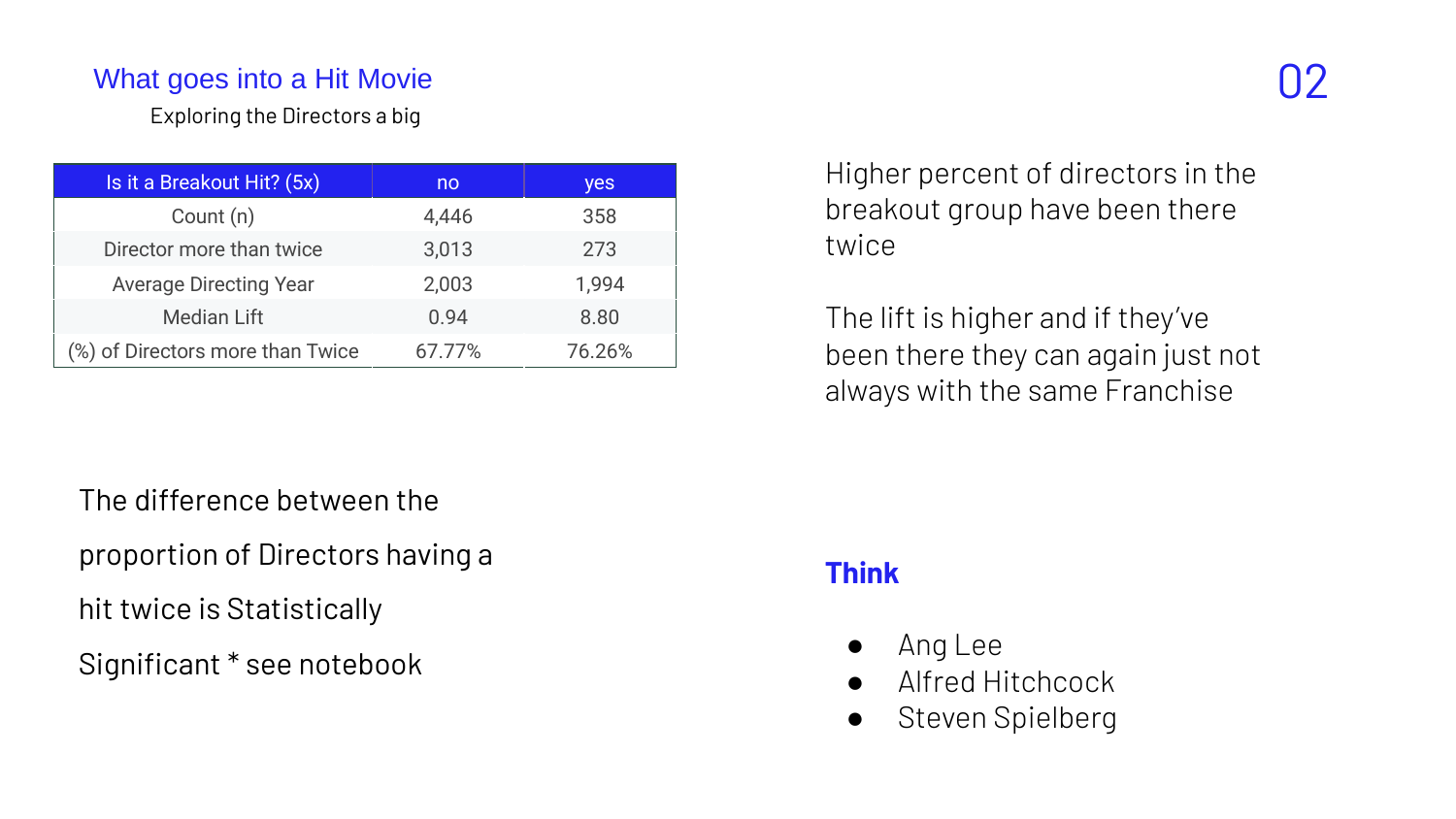

02
What goes into a Hit Movie
Exploring the Directors a big

Higher percent of directors in the breakout group have been there twice

The lift is higher and if they’ve been there they can again just not always with the same Franchise

Think

Ang Lee
Alfred Hitchcock
Steven Spielberg

| Is it a Breakout Hit? (5x) | no | yes |
| --- | --- | --- |
| Count (n) | 4,446 | 358 |
| Director more than twice | 3,013 | 273 |
| Average Directing Year | 2,003 | 1,994 |
| Median Lift | 0.94 | 8.80 |
| (%) of Directors more than Twice | 67.77% | 76.26% |
The difference between the proportion of Directors having a hit twice is Statistically Significant * see notebook